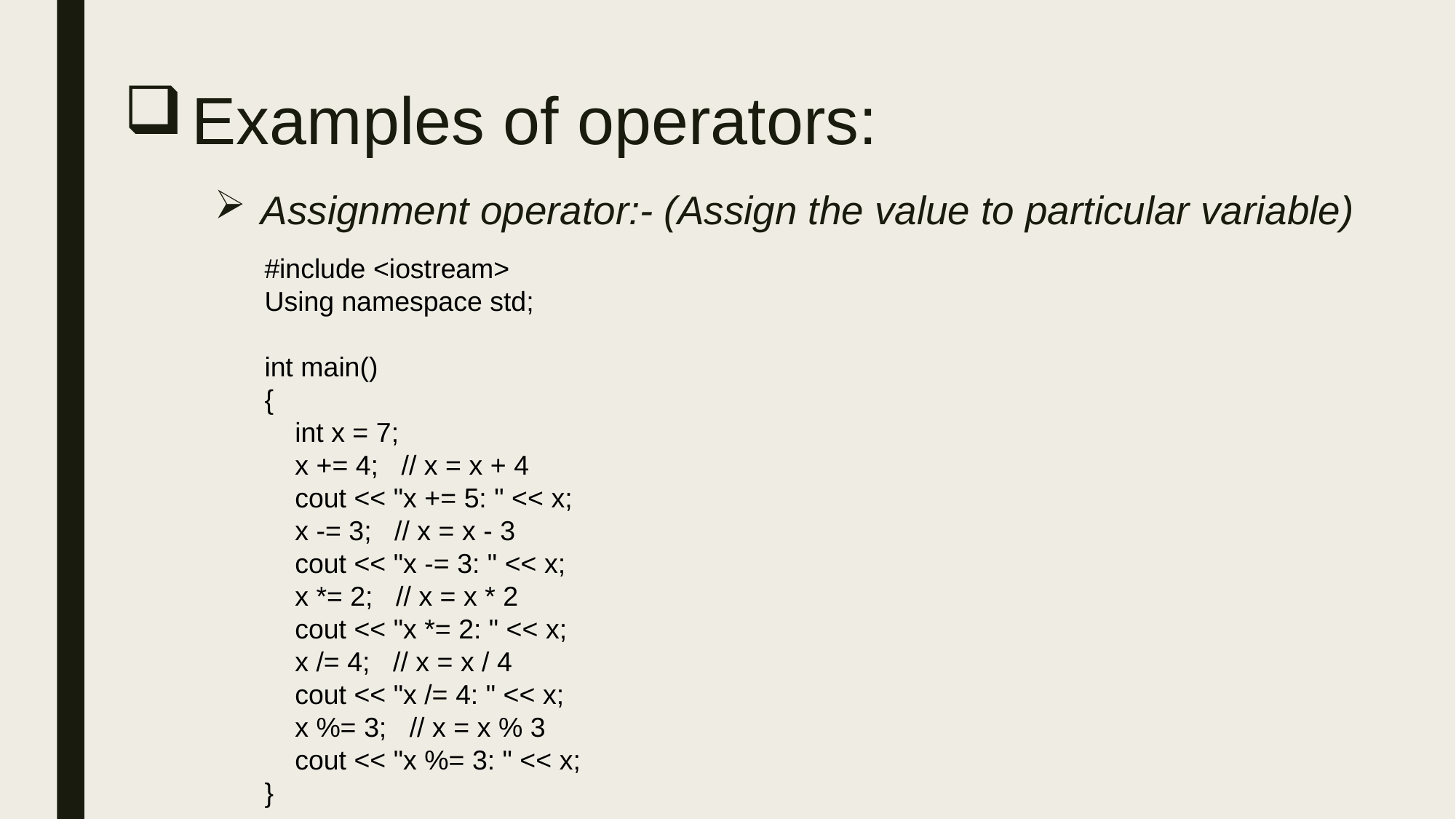

# Examples of operators:

Assignment operator:- (Assign the value to particular variable)

#include <iostream>
Using namespace std;

int main()
{
    int x = 7;
    x += 4;   // x = x + 4
    cout << "x += 5: " << x;
    x -= 3;   // x = x - 3
    cout << "x -= 3: " << x;
    x *= 2;   // x = x * 2
    cout << "x *= 2: " << x;
    x /= 4;   // x = x / 4
    cout << "x /= 4: " << x;
    x %= 3;   // x = x % 3
    cout << "x %= 3: " << x;
}